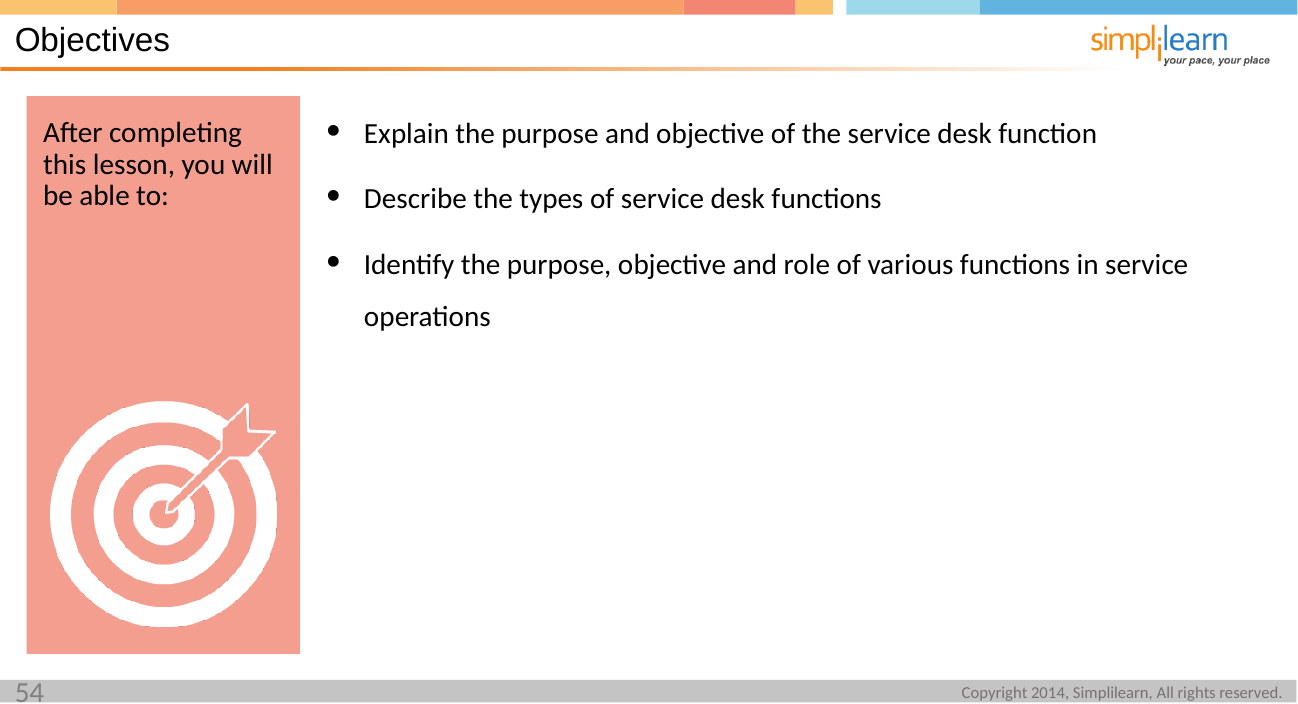

Objectives
Explain the purpose and objective of the service desk function
Describe the types of service desk functions
Identify the purpose, objective and role of various functions in service operations

After completing this lesson, you will be able to: